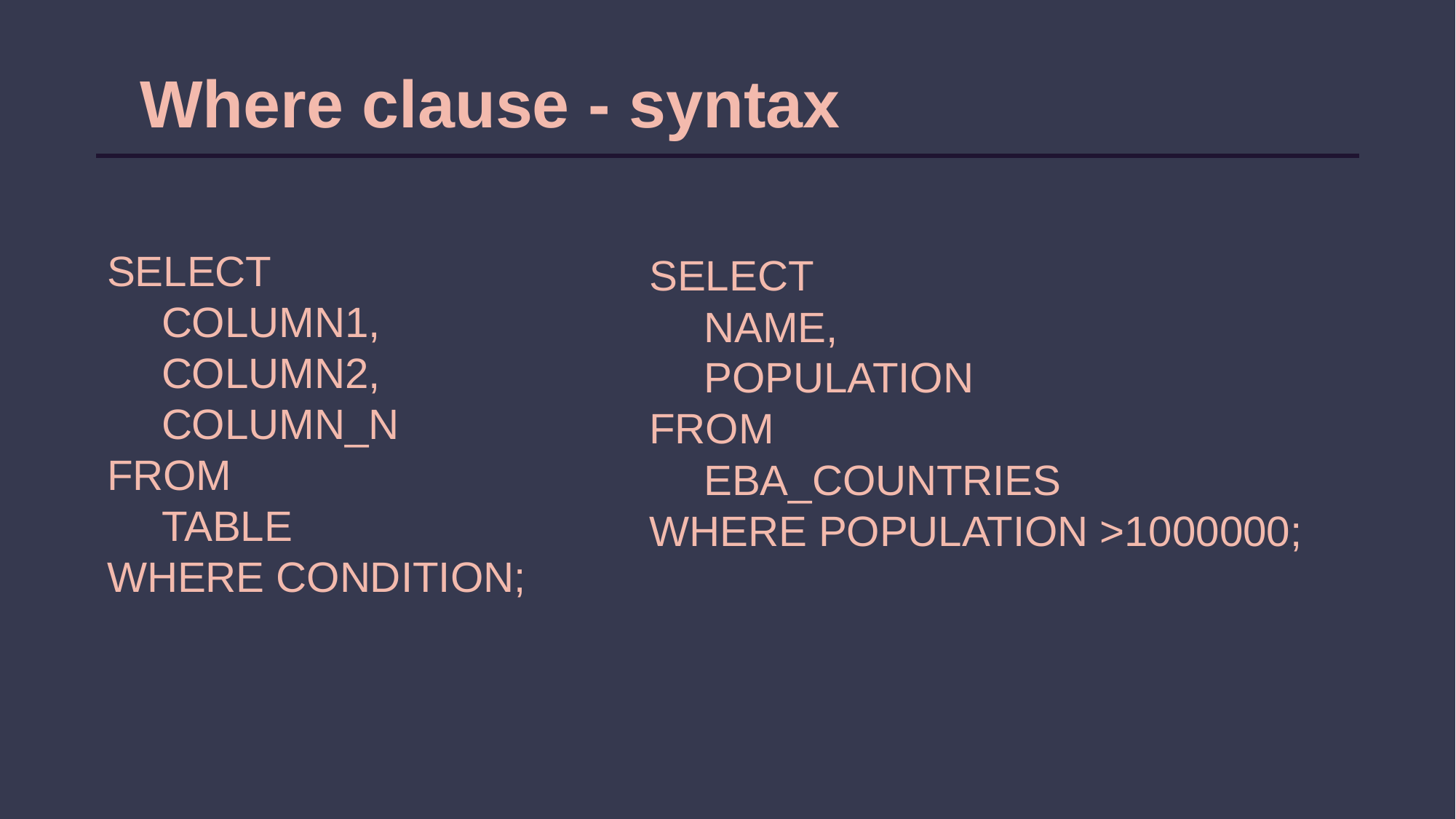

Where clause - syntax
SELECT
COLUMN1,
COLUMN2,
COLUMN_N
FROM
TABLE
WHERE CONDITION;

SELECT
NAME,
POPULATION
FROM
EBA_COUNTRIES
WHERE POPULATION >1000000;